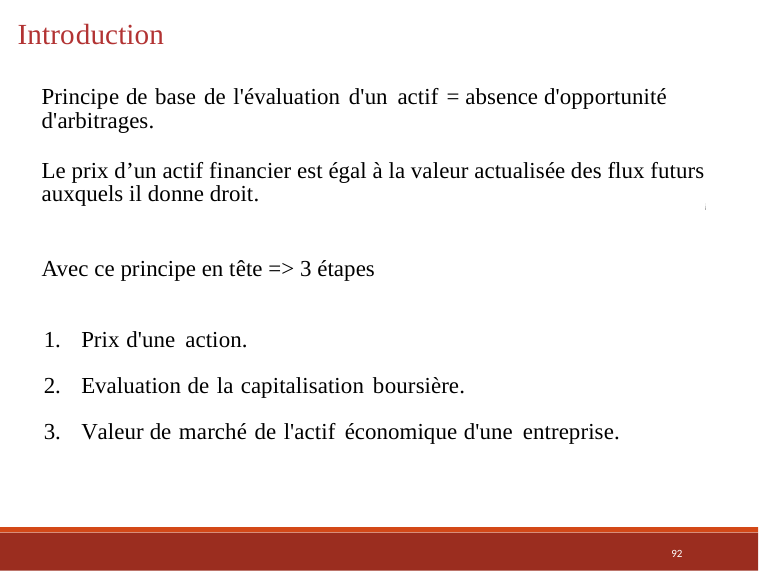

Introduction
Principe de base de l'évaluation d'un actif = absence d'opportunité  d'arbitrages.

Le prix d’un actif financier est égal à la valeur actualisée des flux futurs auxquels il donne droit.

Avec ce principe en tête => 3 étapes

Prix d'une action.
Evaluation de la capitalisation boursière.
Valeur de marché de l'actif économique d'une entreprise.

ix unique

92